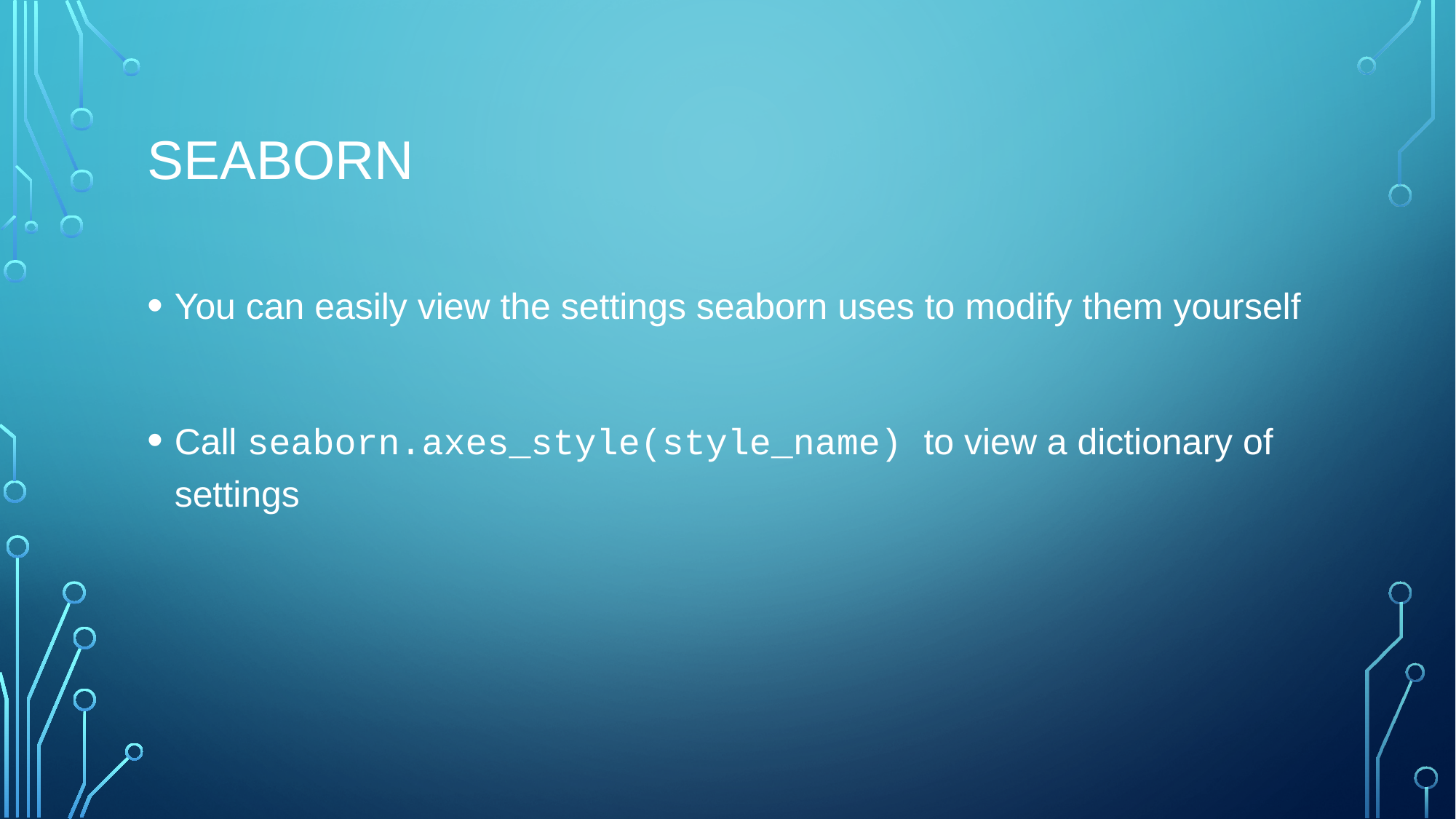

# Seaborn
You can easily view the settings seaborn uses to modify them yourself

Call seaborn.axes_style(style_name) to view a dictionary of settings